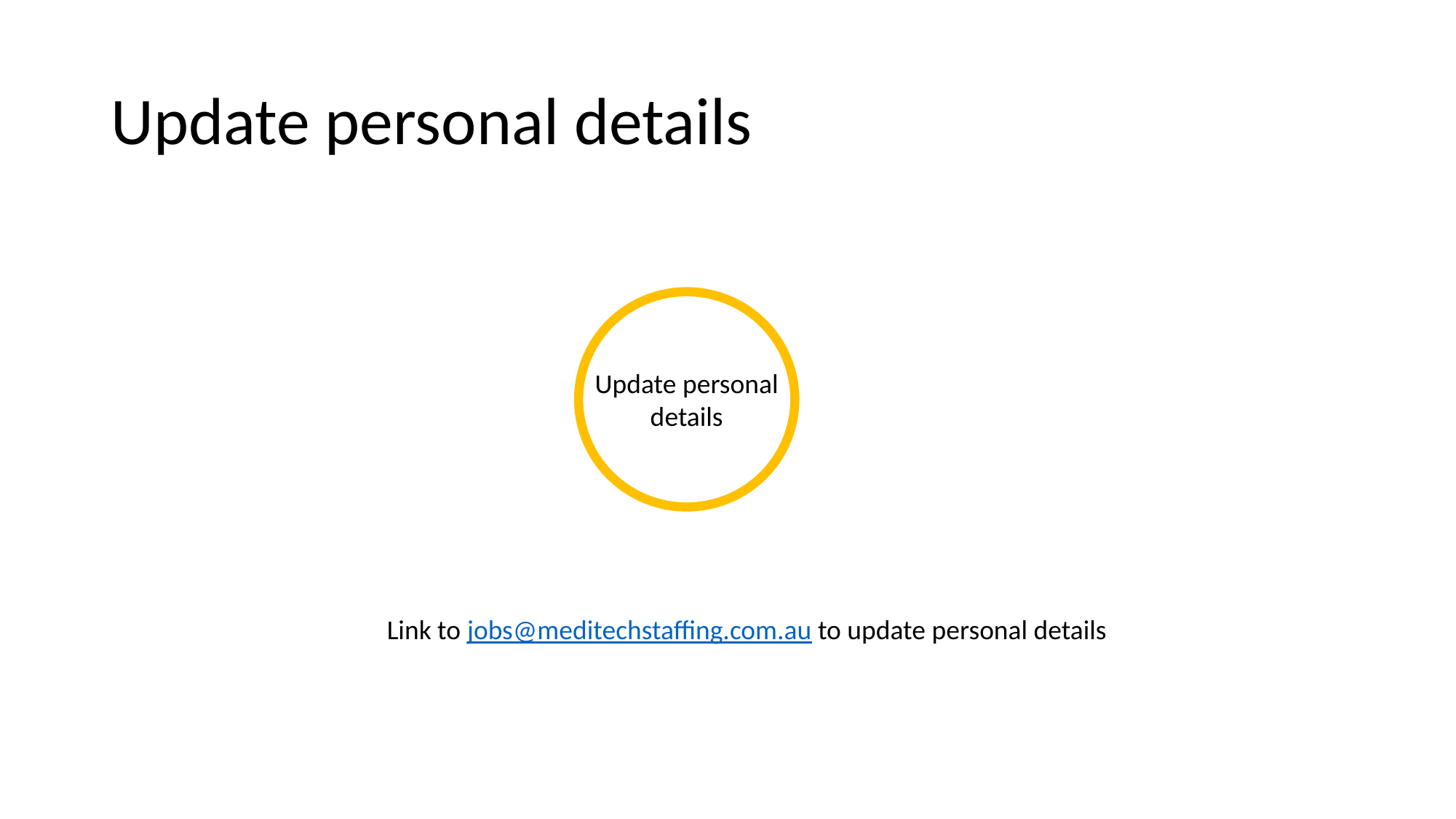

# Update personal details

Update personal
details
Link to jobs@meditechstaffing.com.au to update personal details